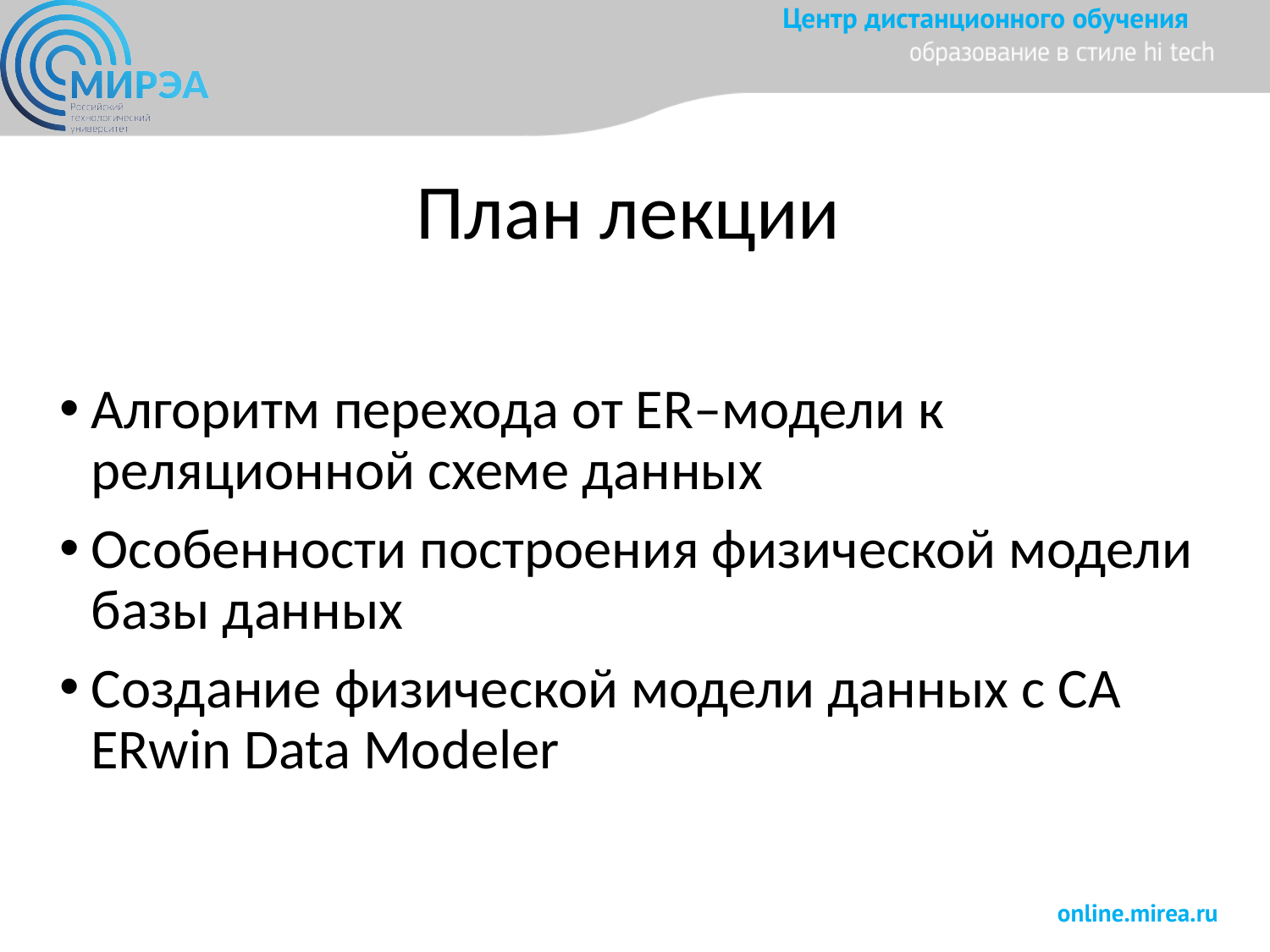

# План лекции
Алгоритм перехода от ER–модели к реляционной схеме данных
Особенности построения физической модели базы данных
Создание физической модели данных с CA ERwin Data Modeler